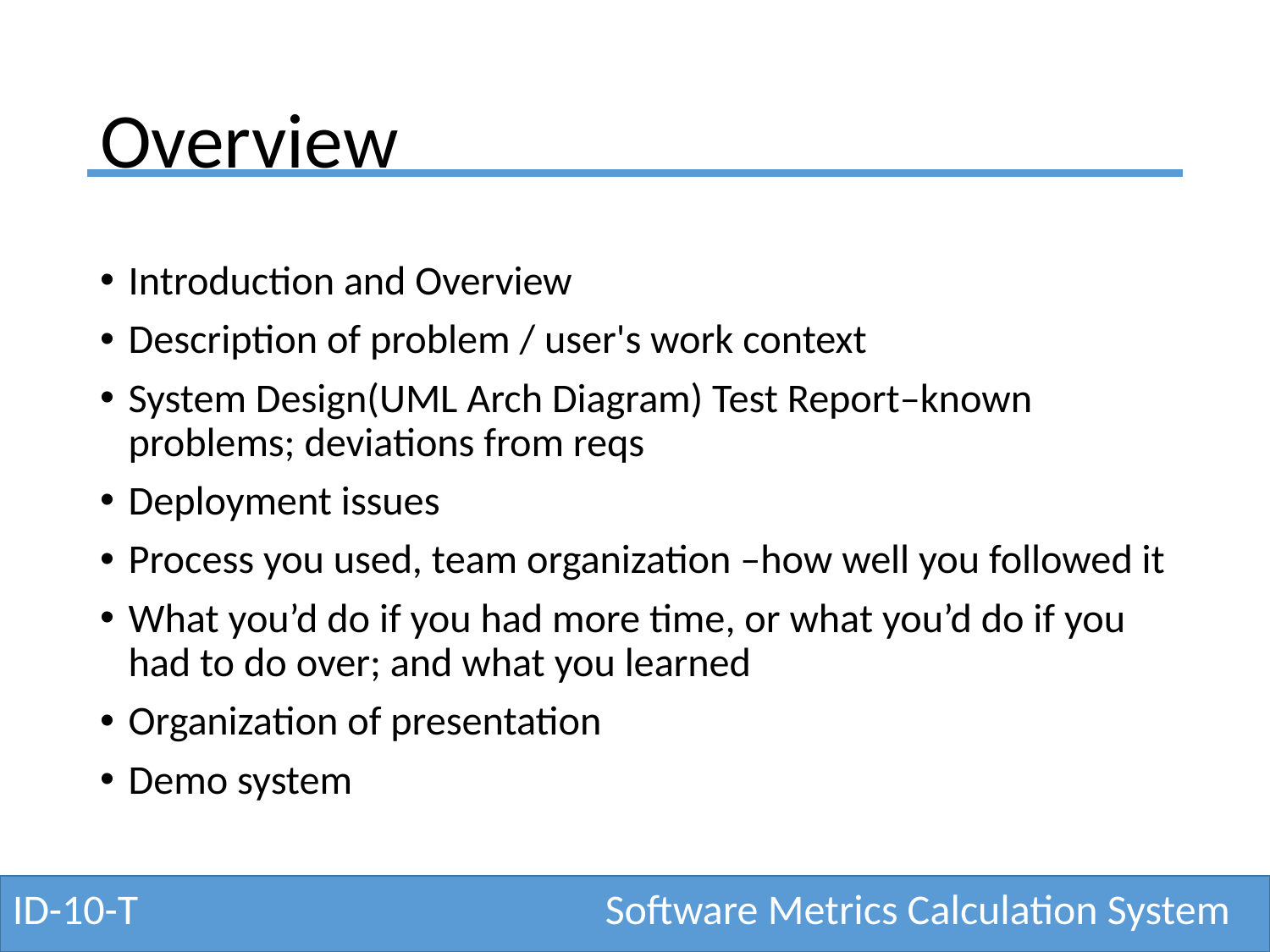

# Overview
Introduction and Overview
Description of problem / user's work context
System Design(UML Arch Diagram) Test Report–known problems; deviations from reqs
Deployment issues
Process you used, team organization –how well you followed it
What you’d do if you had more time, or what you’d do if you had to do over; and what you learned
Organization of presentation
Demo system

ID-10-T
Software Metrics Calculation System